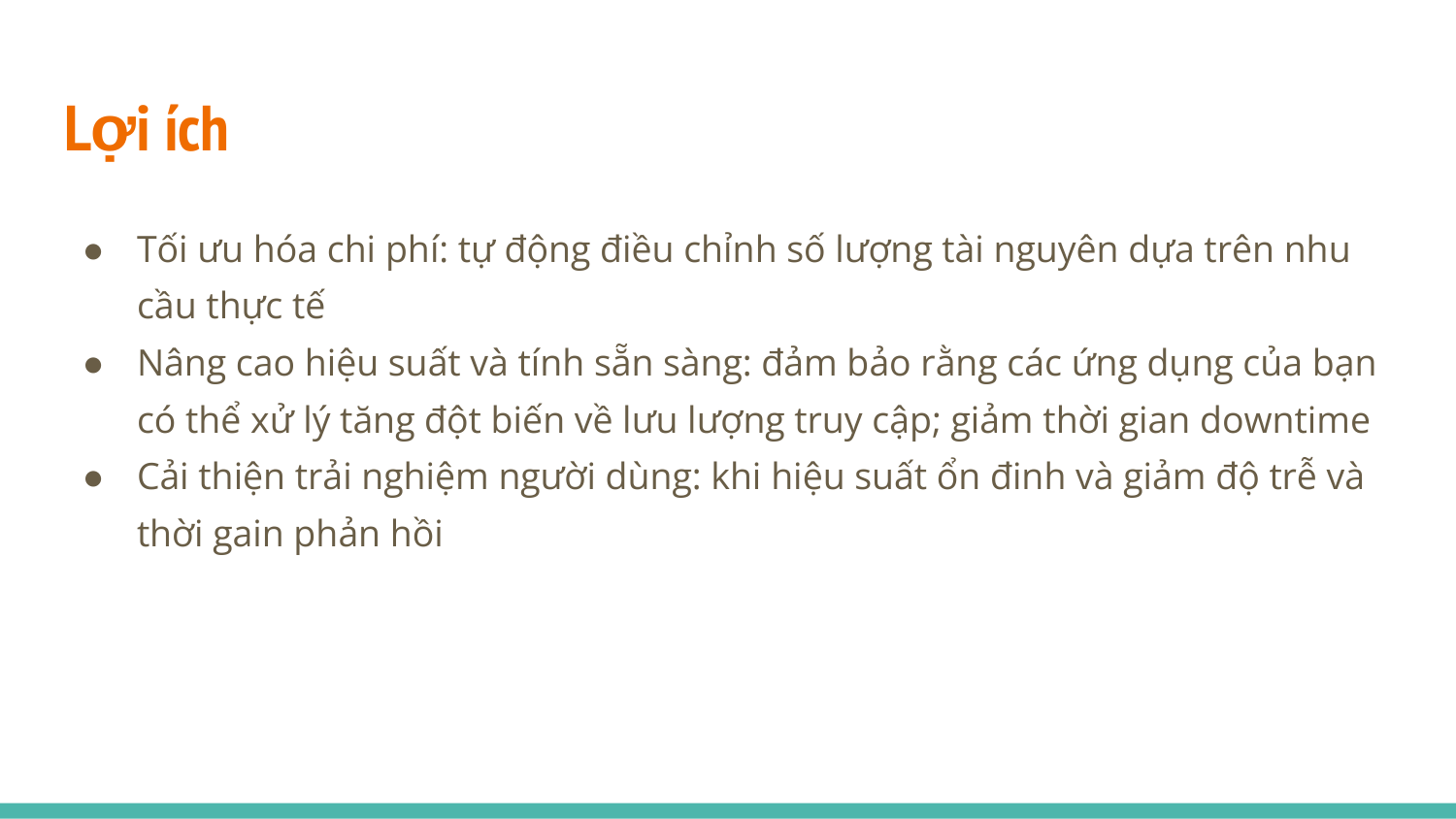

# Lợi ích
Tối ưu hóa chi phí: tự động điều chỉnh số lượng tài nguyên dựa trên nhu cầu thực tế
Nâng cao hiệu suất và tính sẵn sàng: đảm bảo rằng các ứng dụng của bạn có thể xử lý tăng đột biến về lưu lượng truy cập; giảm thời gian downtime
Cải thiện trải nghiệm người dùng: khi hiệu suất ổn đinh và giảm độ trễ và thời gain phản hồi